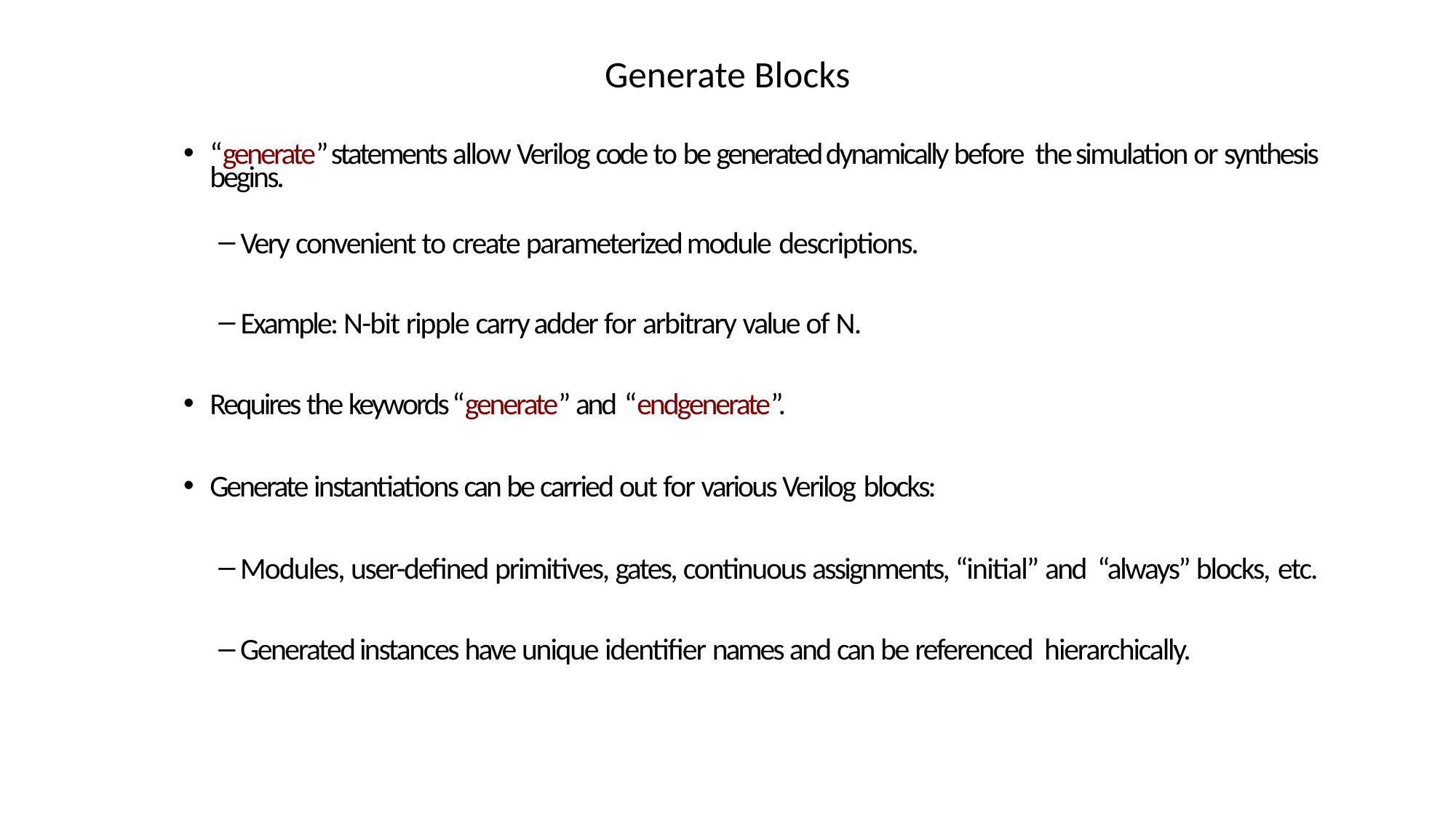

# Generate Blocks
“generate” statements allow Verilog code to be generated dynamically before  the simulation or synthesis begins.

Very convenient to create parameterized module descriptions.

Example: N-bit ripple carry adder for arbitrary value of N.

Requires the keywords “generate” and “endgenerate”.

Generate instantiations can be carried out for various Verilog blocks:

Modules, user-deﬁned primitives, gates, continuous assignments, “initial” and  “always” blocks, etc.

Generated instances have unique identiﬁer names and can be referenced  hierarchically.